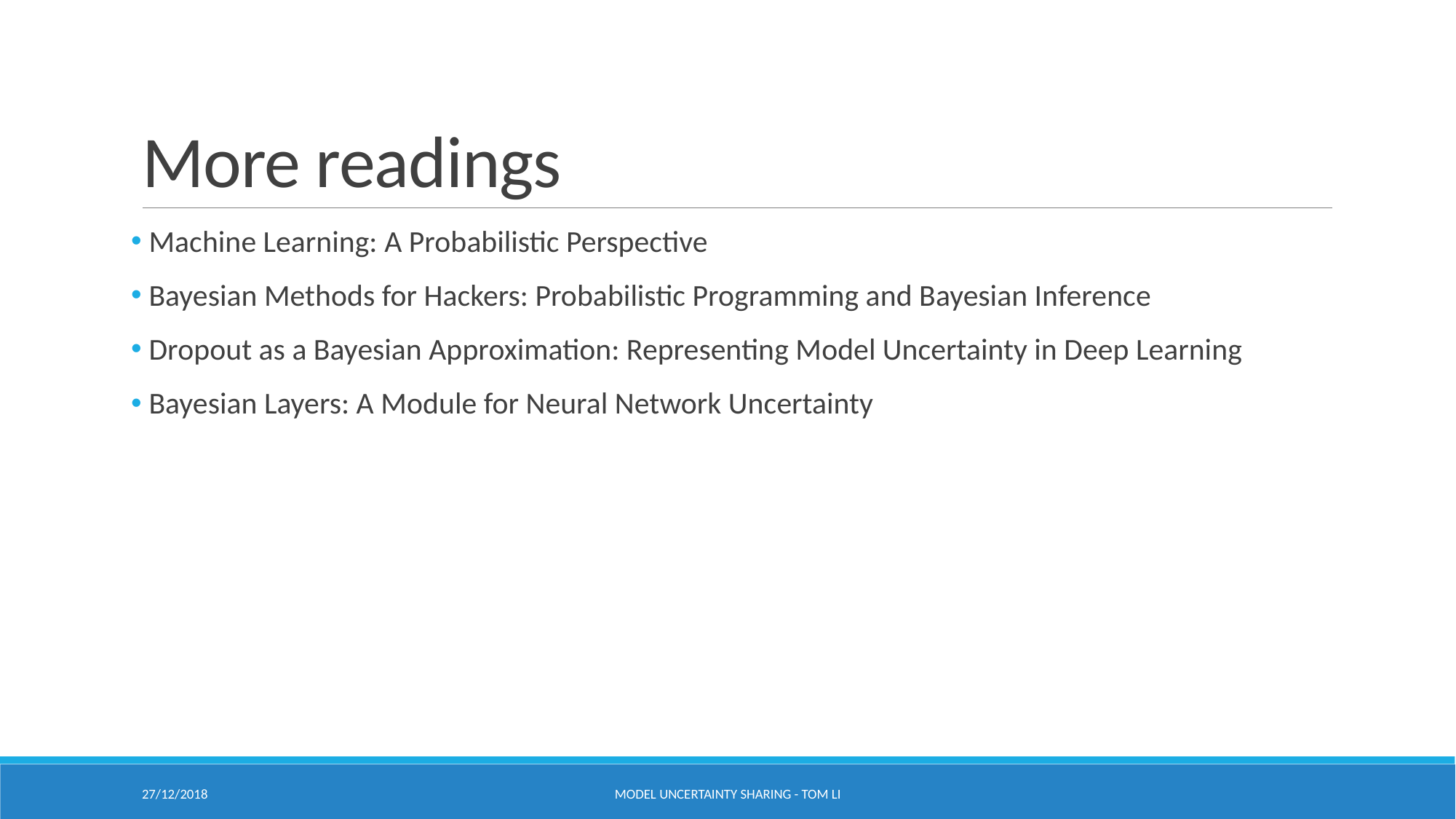

# More readings
 Machine Learning: A Probabilistic Perspective
 Bayesian Methods for Hackers: Probabilistic Programming and Bayesian Inference
 Dropout as a Bayesian Approximation: Representing Model Uncertainty in Deep Learning
 Bayesian Layers: A Module for Neural Network Uncertainty
27/12/2018
Model Uncertainty sharing - Tom Li